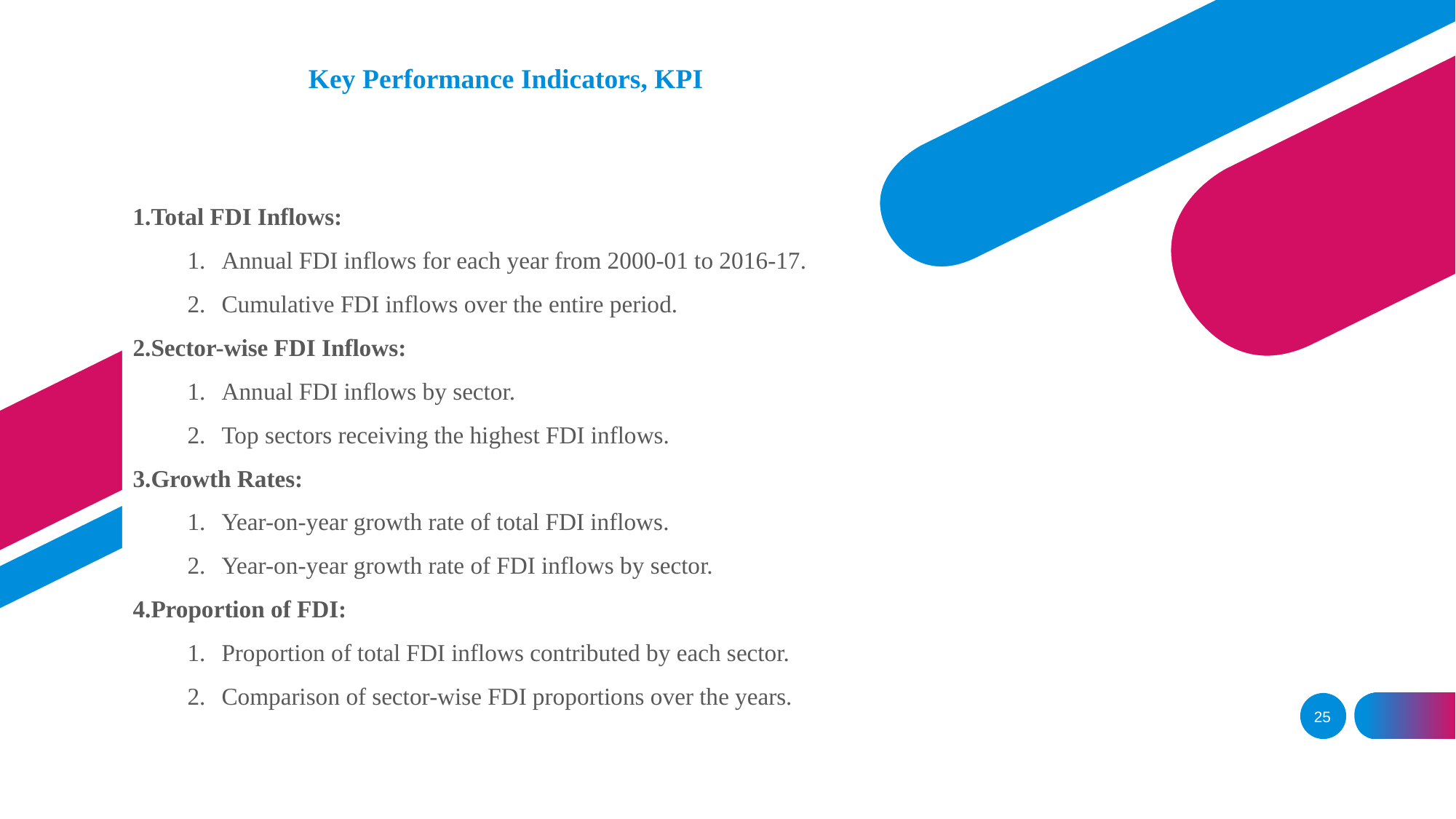

# Key Performance Indicators, KPI

Total FDI Inflows:
Annual FDI inflows for each year from 2000-01 to 2016-17.
Cumulative FDI inflows over the entire period.
Sector-wise FDI Inflows:
Annual FDI inflows by sector.
Top sectors receiving the highest FDI inflows.
Growth Rates:
Year-on-year growth rate of total FDI inflows.
Year-on-year growth rate of FDI inflows by sector.
Proportion of FDI:
Proportion of total FDI inflows contributed by each sector.
Comparison of sector-wise FDI proportions over the years.
25